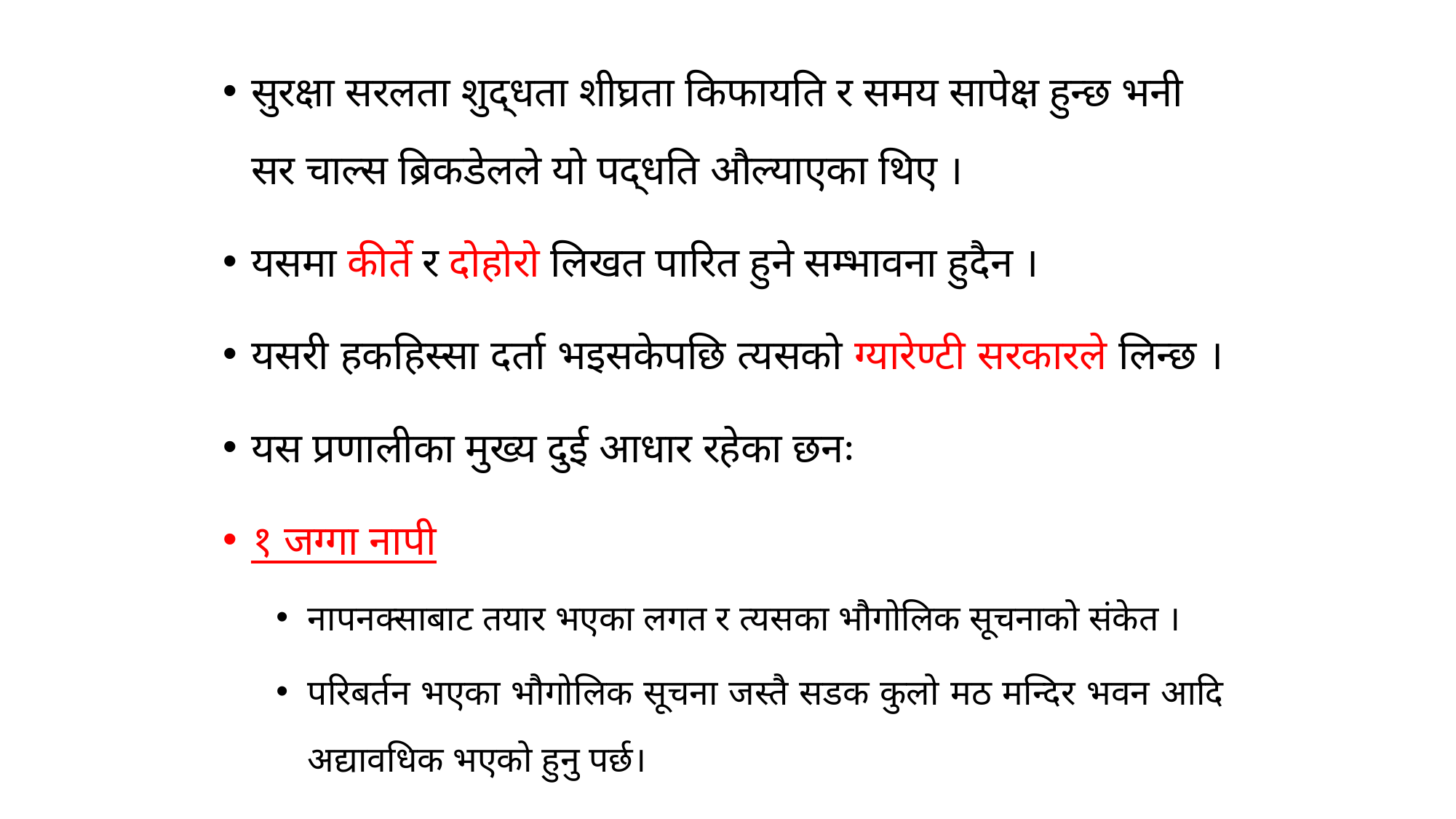

सुरक्षा सरलता शुद्धता शीघ्रता किफायति र समय सापेक्ष हुन्छ भनी सर चाल्स ब्रिकडेलले यो पद्धति औल्याएका थिए ।
यसमा कीर्ते र दोहोरो लिखत पारित हुने सम्भावना हुदैन ।
यसरी हकहिस्सा दर्ता भइसकेपछि त्यसको ग्यारेण्टी सरकारले लिन्छ ।
यस प्रणालीका मुख्य दुई आधार रहेका छनः
१ जग्गा नापी
नापनक्साबाट तयार भएका लगत र त्यसका भौगोलिक सूचनाको संकेत ।
परिबर्तन भएका भौगोलिक सूचना जस्तै सडक कुलो मठ मन्दिर भवन आदि अद्यावधिक भएको हुनु पर्छ।